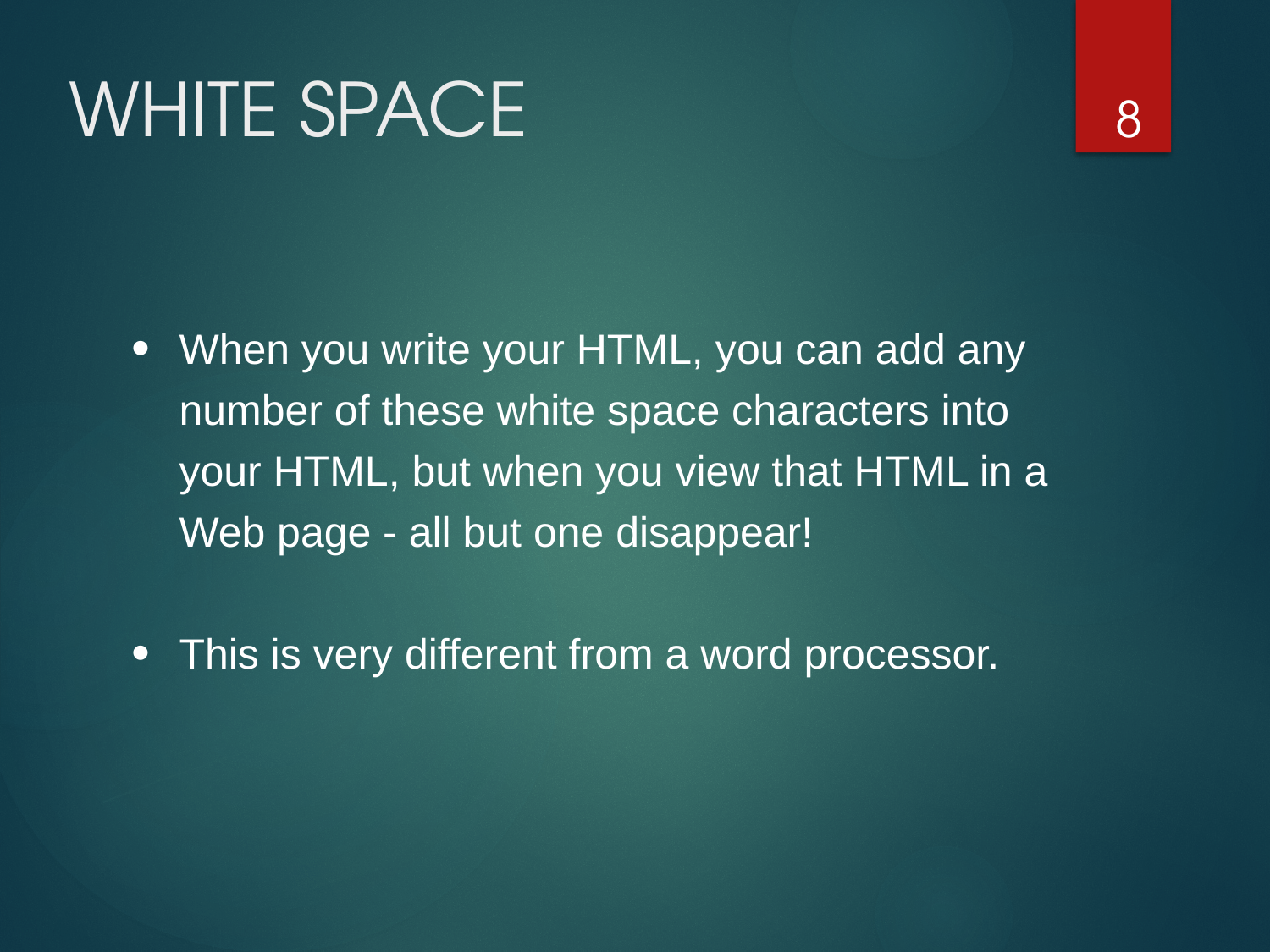

8
# WHITE SPACE
When you write your HTML, you can add any number of these white space characters into your HTML, but when you view that HTML in a Web page - all but one disappear!

This is very different from a word processor.